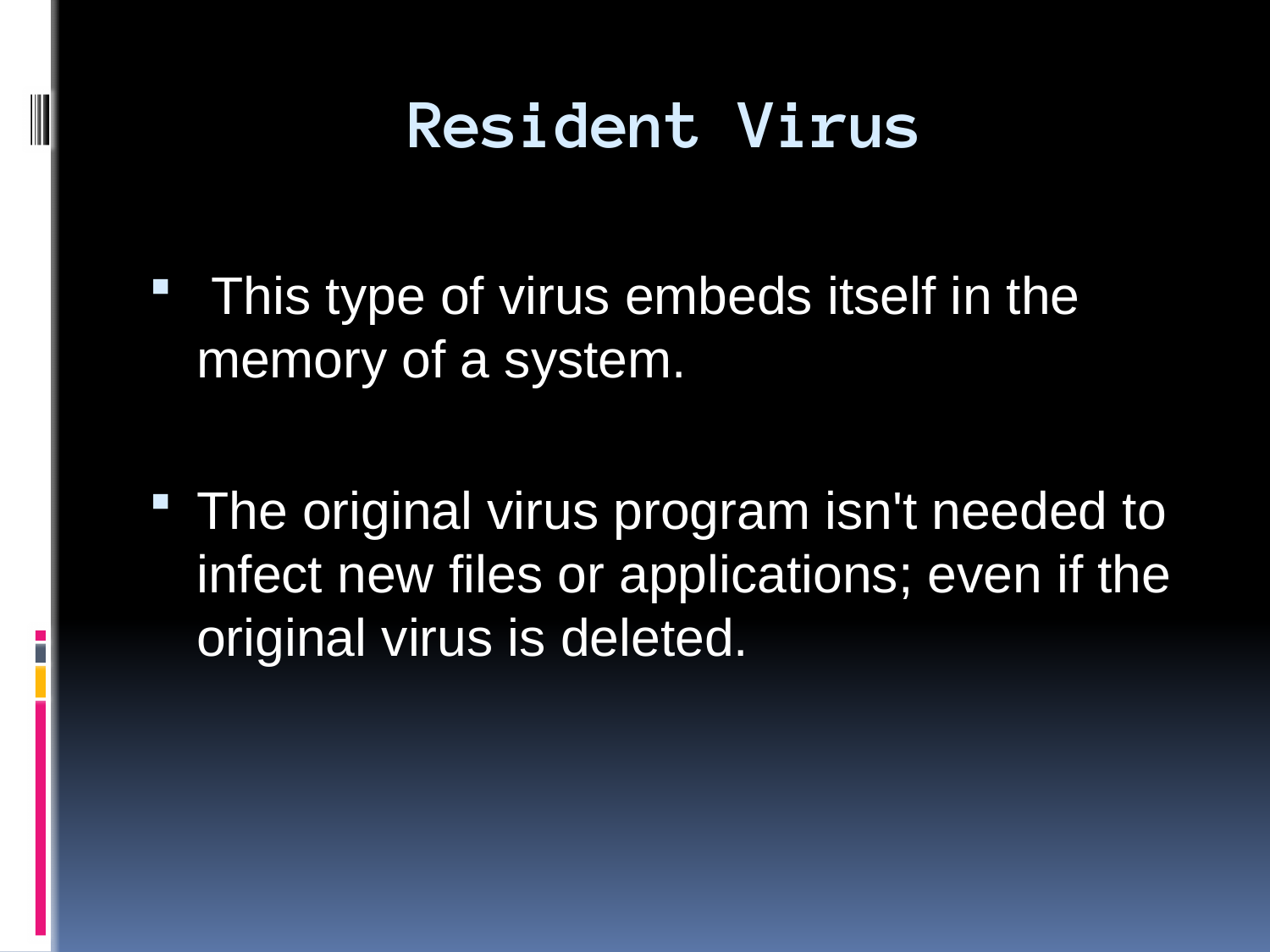

# Resident Virus

 This type of virus embeds itself in the memory of a system.

The original virus program isn't needed to infect new files or applications; even if the original virus is deleted.